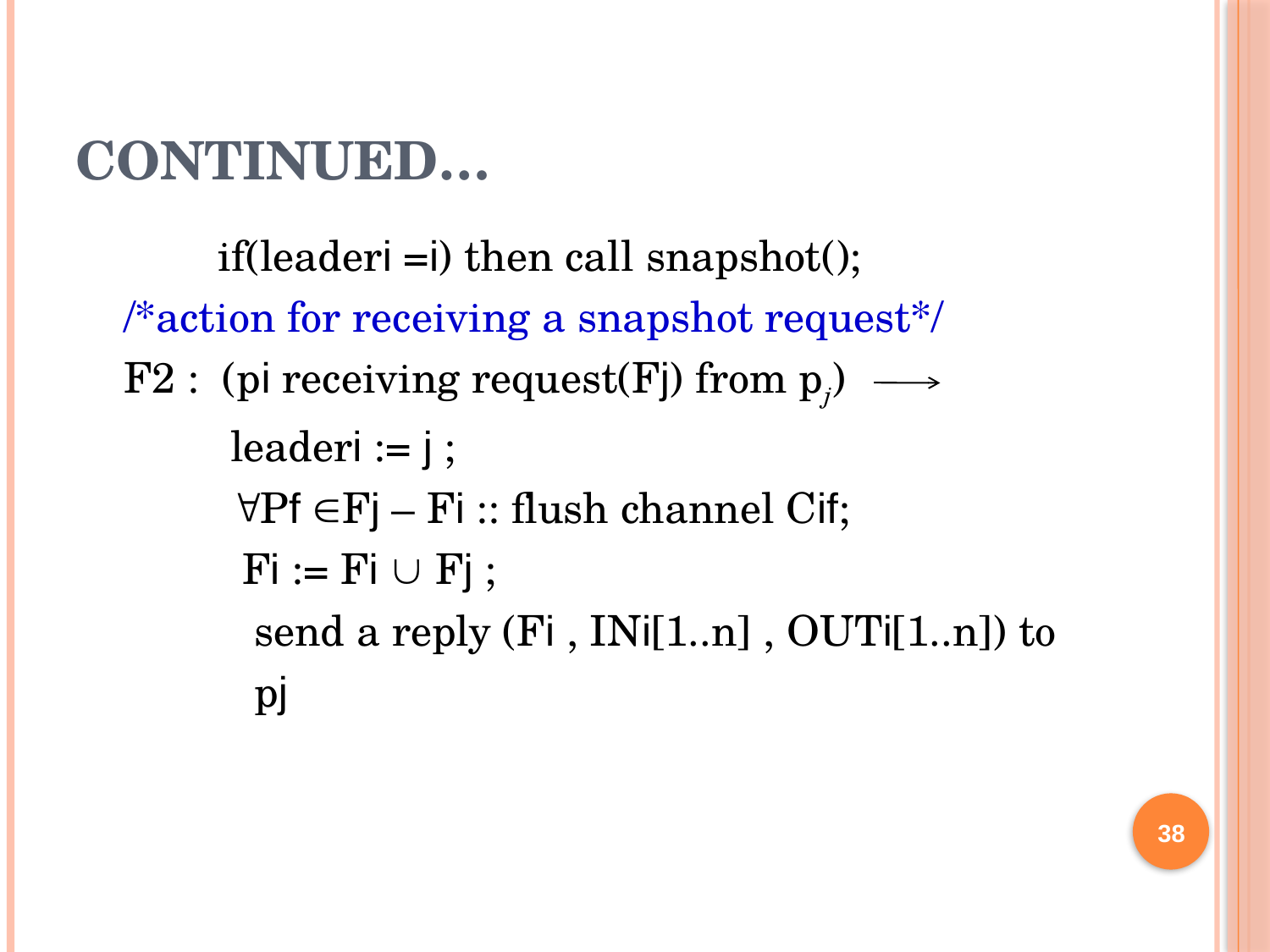

# Continued…
            if(leaderi =i) then call snapshot();
    /*action for receiving a snapshot request*/
    F2 :  (pi receiving request(Fj) from pj)
             leaderi := j ;
             ∀Pf ∈Fj – Fi :: flush channel Cif;
              Fi := Fi ∪ Fj ;
               send a reply (Fi , INi[1..n] , OUTi[1..n]) to
               pj
38